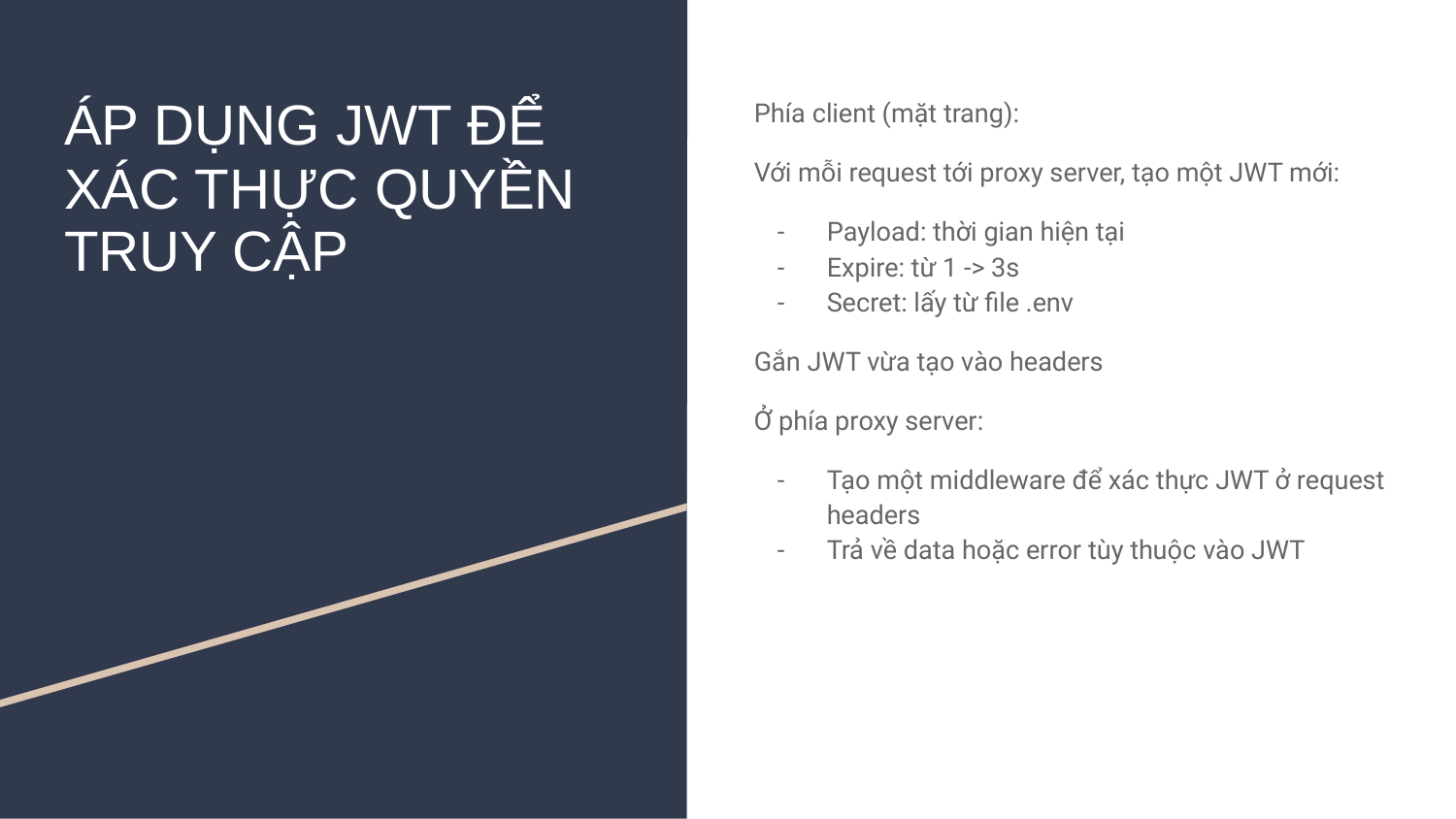

# ÁP DỤNG JWT ĐỂ XÁC THỰC QUYỀN TRUY CẬP
Phía client (mặt trang):
Với mỗi request tới proxy server, tạo một JWT mới:
Payload: thời gian hiện tại
Expire: từ 1 -> 3s
Secret: lấy từ file .env
Gắn JWT vừa tạo vào headers
Ở phía proxy server:
Tạo một middleware để xác thực JWT ở request headers
Trả về data hoặc error tùy thuộc vào JWT